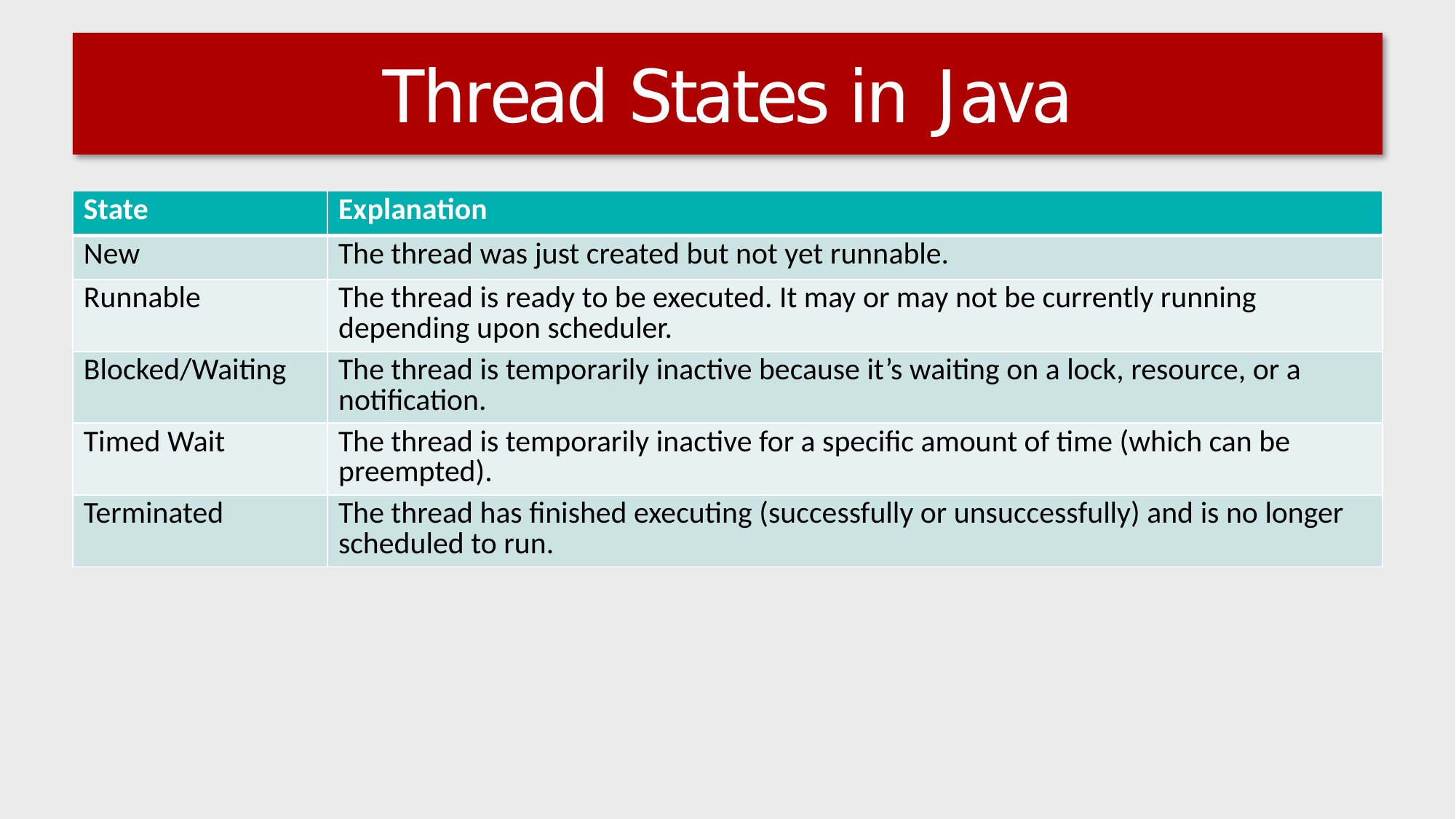

# Thread States in Java
| State | Explanation |
| --- | --- |
| New | The thread was just created but not yet runnable. |
| Runnable | The thread is ready to be executed. It may or may not be currently running depending upon scheduler. |
| Blocked/Waiting | The thread is temporarily inactive because it’s waiting on a lock, resource, or a notification. |
| Timed Wait | The thread is temporarily inactive for a specific amount of time (which can be preempted). |
| Terminated | The thread has finished executing (successfully or unsuccessfully) and is no longer scheduled to run. |